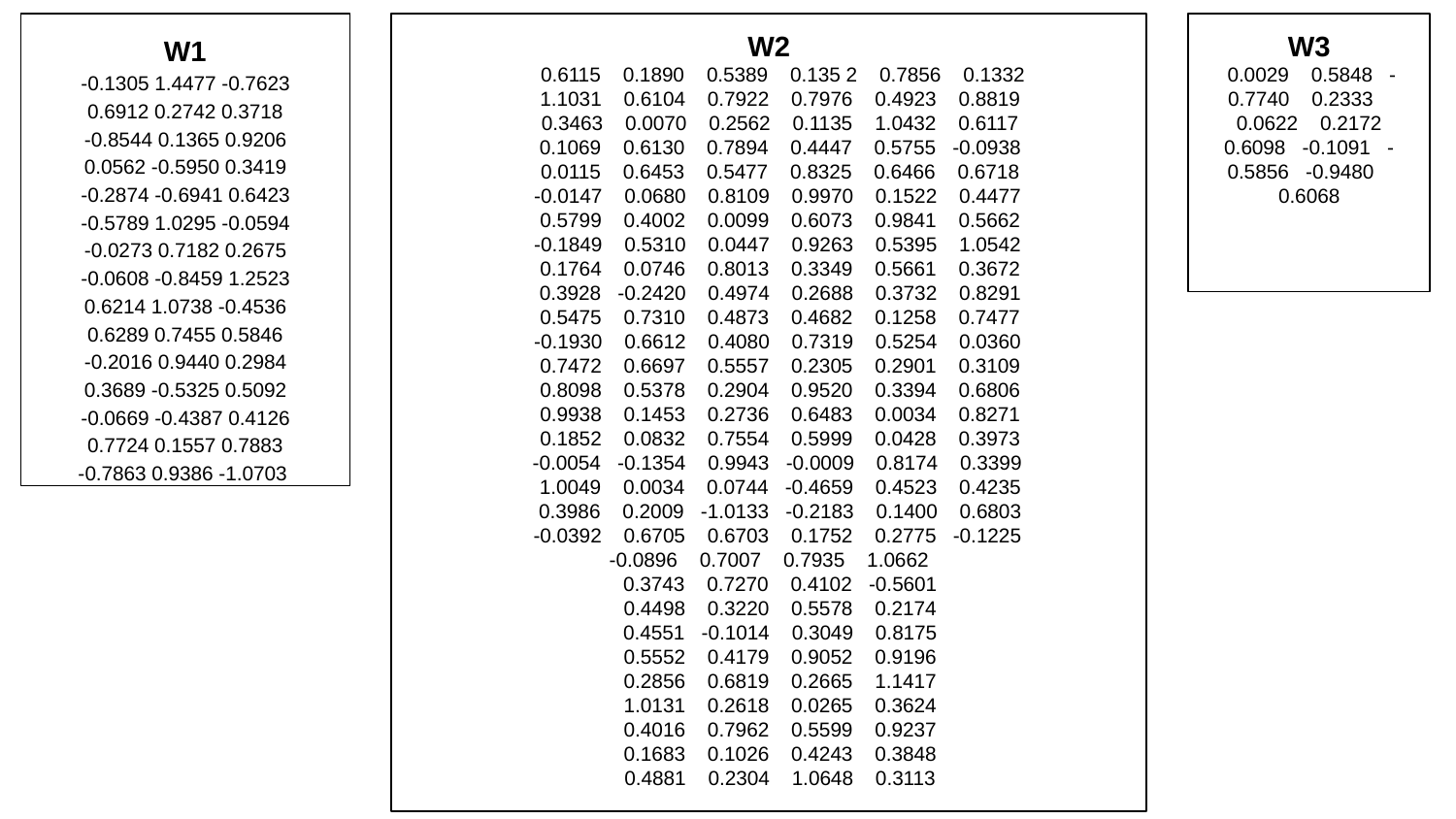

W1
-0.1305 1.4477 -0.7623
0.6912 0.2742 0.3718
-0.8544 0.1365 0.9206
0.0562 -0.5950 0.3419
-0.2874 -0.6941 0.6423
-0.5789 1.0295 -0.0594
-0.0273 0.7182 0.2675
-0.0608 -0.8459 1.2523
0.6214 1.0738 -0.4536
0.6289 0.7455 0.5846
-0.2016 0.9440 0.2984
0.3689 -0.5325 0.5092
-0.0669 -0.4387 0.4126
0.7724 0.1557 0.7883
-0.7863 0.9386 -1.0703

W2
     0.6115    0.1890    0.5389    0.135 2    0.7856    0.1332
    1.1031    0.6104    0.7922    0.7976    0.4923    0.8819
    0.3463    0.0070    0.2562    0.1135    1.0432    0.6117
    0.1069    0.6130    0.7894    0.4447    0.5755   -0.0938
    0.0115    0.6453    0.5477    0.8325    0.6466    0.6718
   -0.0147    0.0680    0.8109    0.9970    0.1522    0.4477
    0.5799    0.4002    0.0099    0.6073    0.9841    0.5662
   -0.1849    0.5310    0.0447    0.9263    0.5395    1.0542
    0.1764    0.0746    0.8013    0.3349    0.5661    0.3672
    0.3928   -0.2420    0.4974    0.2688    0.3732    0.8291
    0.5475    0.7310    0.4873    0.4682    0.1258    0.7477
   -0.1930    0.6612    0.4080    0.7319    0.5254    0.0360
    0.7472    0.6697    0.5557    0.2305    0.2901    0.3109
    0.8098    0.5378    0.2904    0.9520    0.3394    0.6806
    0.9938    0.1453    0.2736    0.6483    0.0034    0.8271
    0.1852    0.0832    0.7554    0.5999    0.0428    0.3973
   -0.0054   -0.1354    0.9943   -0.0009    0.8174    0.3399
    1.0049    0.0034    0.0744   -0.4659    0.4523    0.4235
    0.3986    0.2009   -1.0133   -0.2183    0.1400    0.6803
   -0.0392    0.6705    0.6703    0.1752    0.2775   -0.1225
-0.0896    0.7007    0.7935    1.0662
    0.3743    0.7270    0.4102   -0.5601
    0.4498    0.3220    0.5578    0.2174
    0.4551   -0.1014    0.3049    0.8175
    0.5552    0.4179    0.9052    0.9196
    0.2856    0.6819    0.2665    1.1417
    1.0131    0.2618    0.0265    0.3624
    0.4016    0.7962    0.5599    0.9237
    0.1683    0.1026    0.4243    0.3848
    0.4881    0.2304    1.0648    0.3113
W3
 0.0029    0.5848   -0.7740    0.2333    0.0622    0.2172
0.6098   -0.1091   -0.5856   -0.9480    0.6068